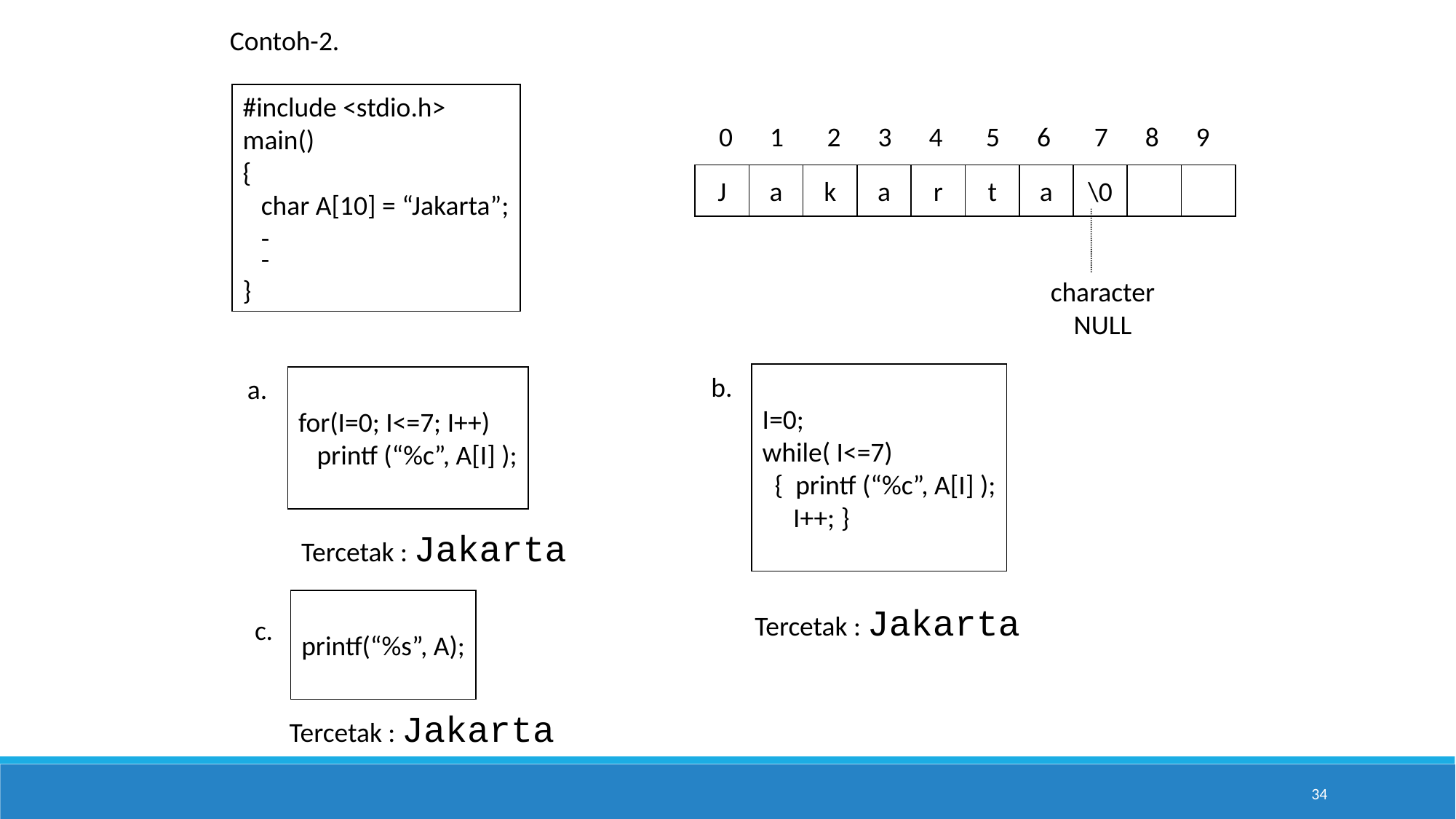

Contoh-2.
#include <stdio.h>
main()
{
   char A[10] = “Jakarta”;
   -
   -
}
  0      1       2      3      4       5      6       7      8      9
J
a
k
a
r
t
a
\0

character
NULL

I=0;
while( I<=7)
  {  printf (“%c”, A[I] );
     I++; }

b.
a.

for(I=0; I<=7; I++)
   printf (“%c”, A[I] );

Tercetak : Jakarta

printf(“%s”, A);

Tercetak : Jakarta
c.
Tercetak : Jakarta
34